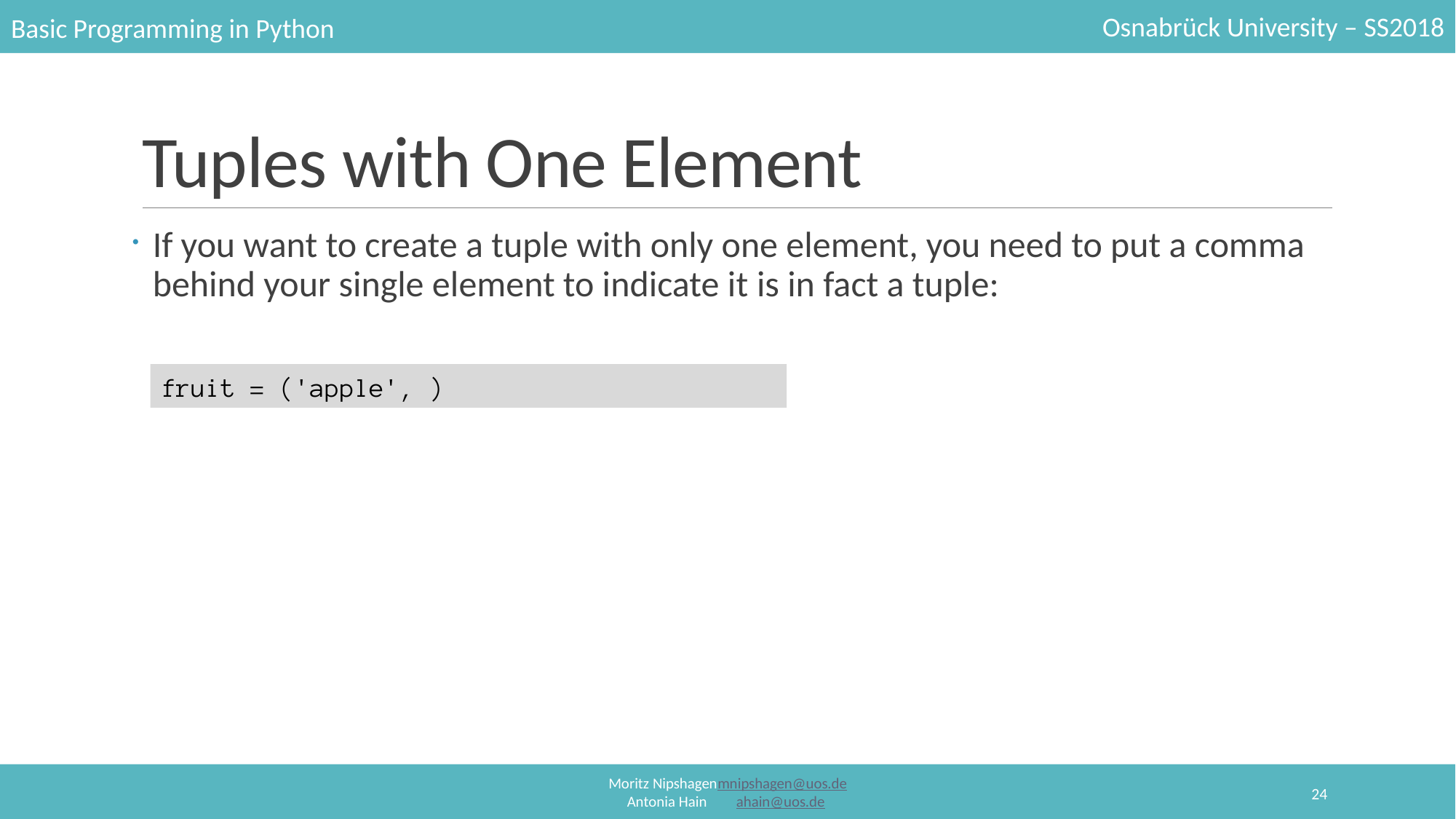

# Tuples with One Element
If you want to create a tuple with only one element, you need to put a comma behind your single element to indicate it is in fact a tuple:
fruit = ('apple', )
24